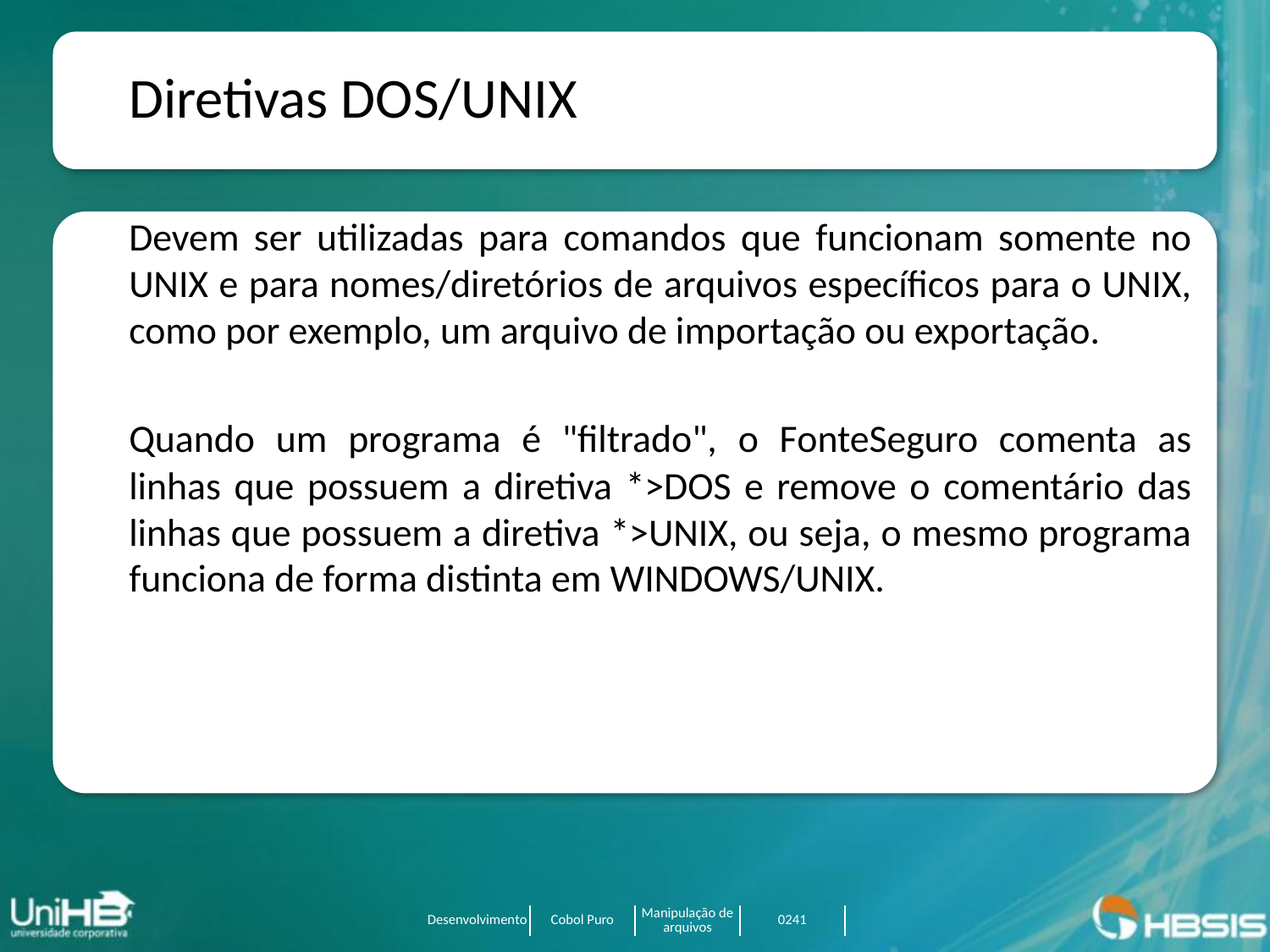

Diretivas DOS/UNIX
Devem ser utilizadas para comandos que funcionam somente no UNIX e para nomes/diretórios de arquivos específicos para o UNIX, como por exemplo, um arquivo de importação ou exportação.

Quando um programa é "filtrado", o FonteSeguro comenta as linhas que possuem a diretiva *>DOS e remove o comentário das linhas que possuem a diretiva *>UNIX, ou seja, o mesmo programa funciona de forma distinta em WINDOWS/UNIX.